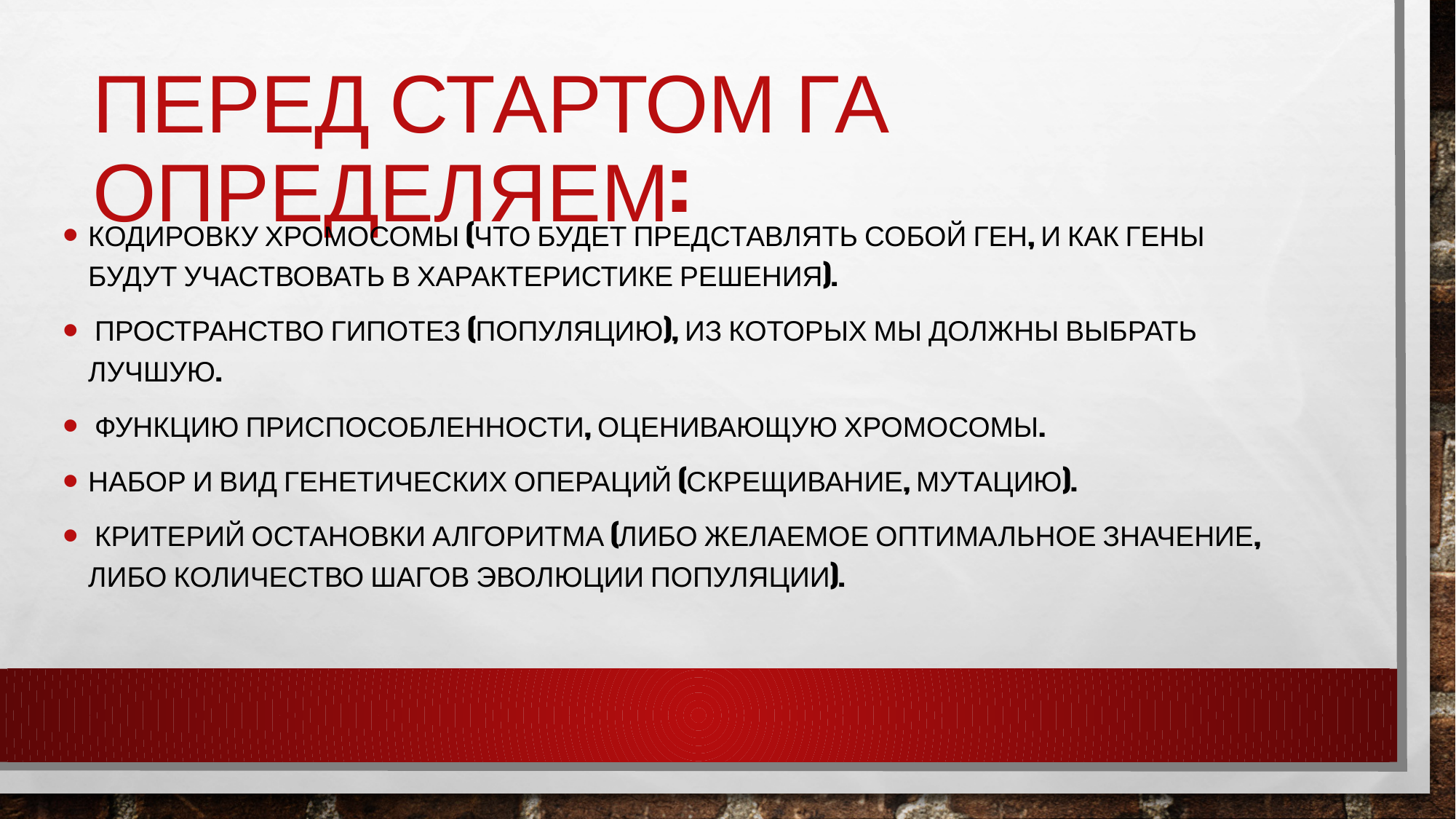

# Перед стартом ГА определяем:
Кодировку хромосомы (что будет представлять собой ген, и как гены будут участвовать в характеристике решения).
 Пространство гипотез (популяцию), из которых мы должны выбрать лучшую.
 Функцию приспособленности, оценивающую хромосомы.
Набор и вид генетических операций (скрещивание, мутацию).
 Критерий остановки алгоритма (либо желаемое оптимальное значение, либо количество шагов эволюции популяции).